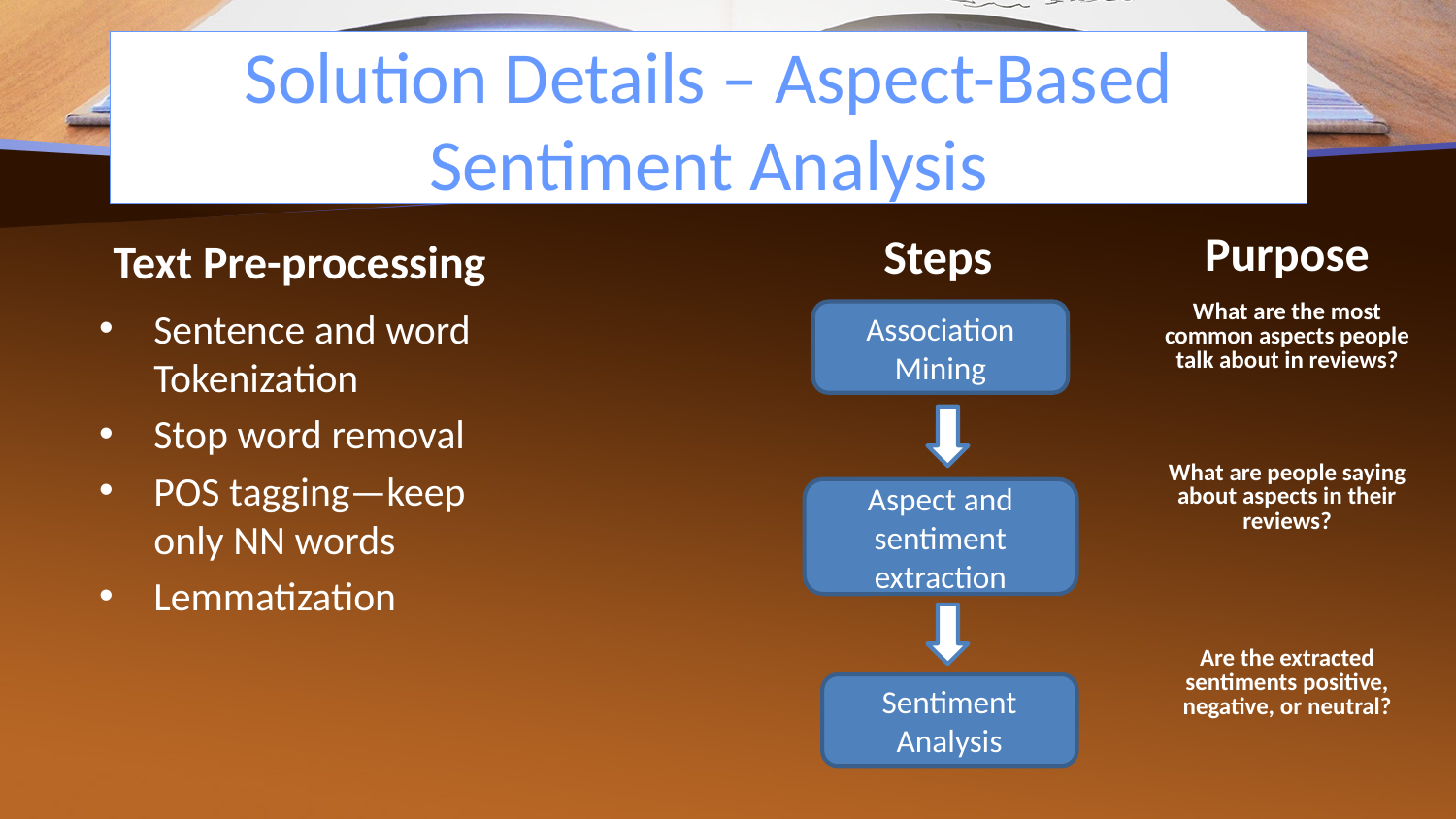

Solution Details – Aspect-Based Sentiment Analysis
Steps
Purpose
Text Pre-processing
| What are the most common aspects people talk about in reviews? |
| --- |
| What are people saying about aspects in their reviews? |
| Are the extracted sentiments positive, negative, or neutral? |
Sentence and word Tokenization
Stop word removal
POS tagging—keep only NN words
Lemmatization
Association Mining

Aspect and sentiment extraction

Sentiment Analysis